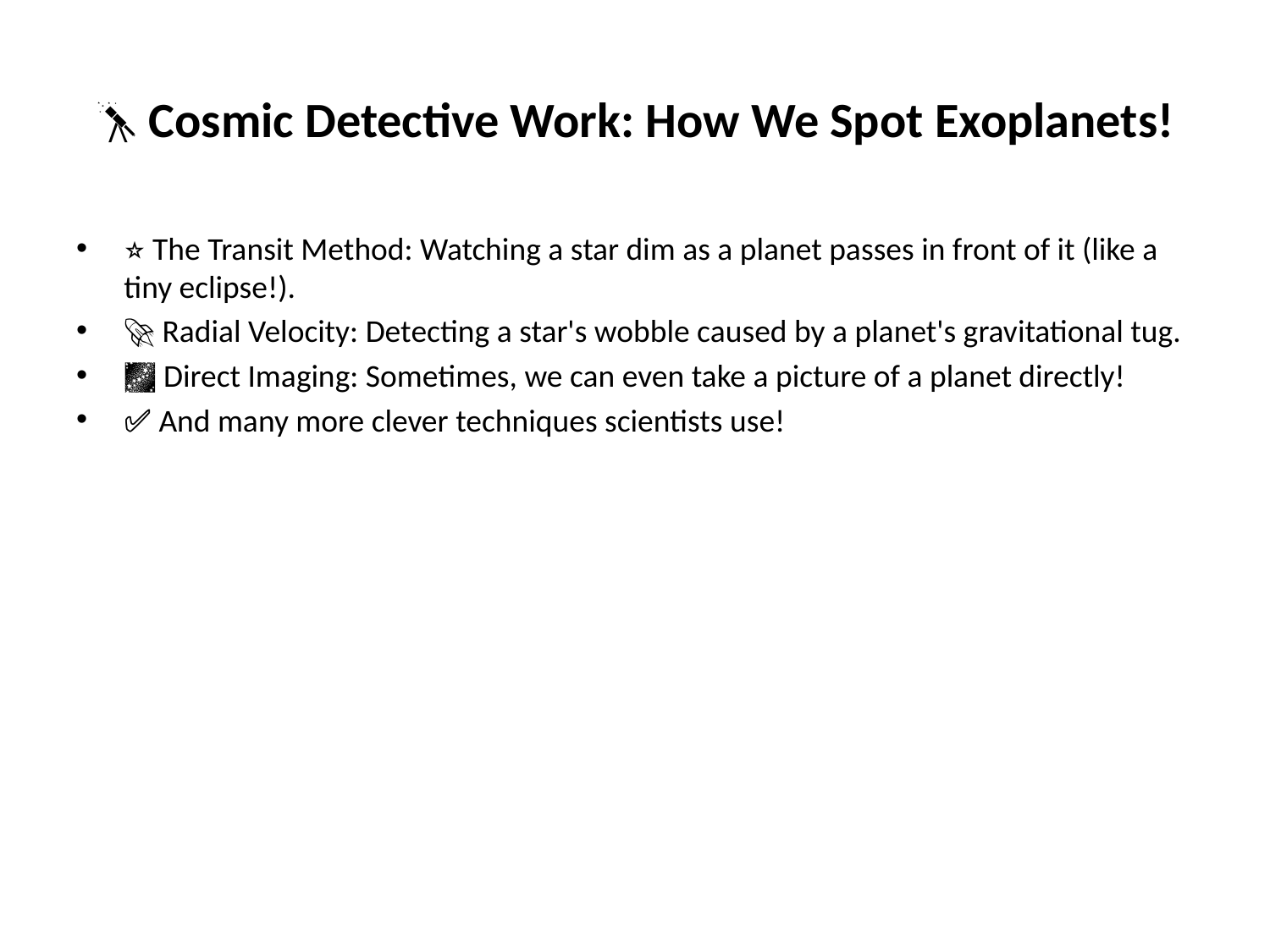

# 🔭 Cosmic Detective Work: How We Spot Exoplanets!
⭐ The Transit Method: Watching a star dim as a planet passes in front of it (like a tiny eclipse!).
🚀 Radial Velocity: Detecting a star's wobble caused by a planet's gravitational tug.
🌌 Direct Imaging: Sometimes, we can even take a picture of a planet directly!
✅ And many more clever techniques scientists use!